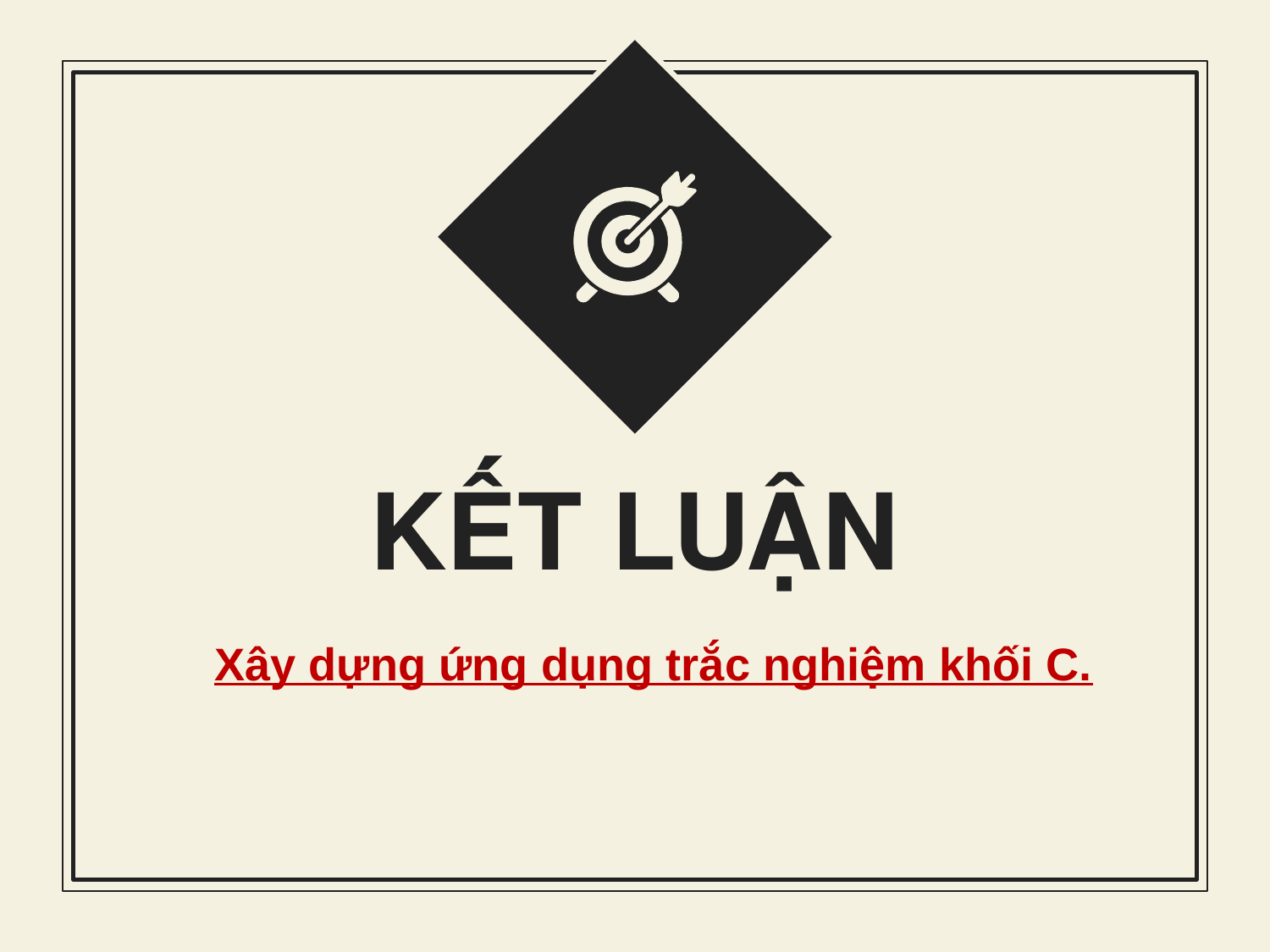

KẾT LUẬN
Xây dựng ứng dụng trắc nghiệm khối C.